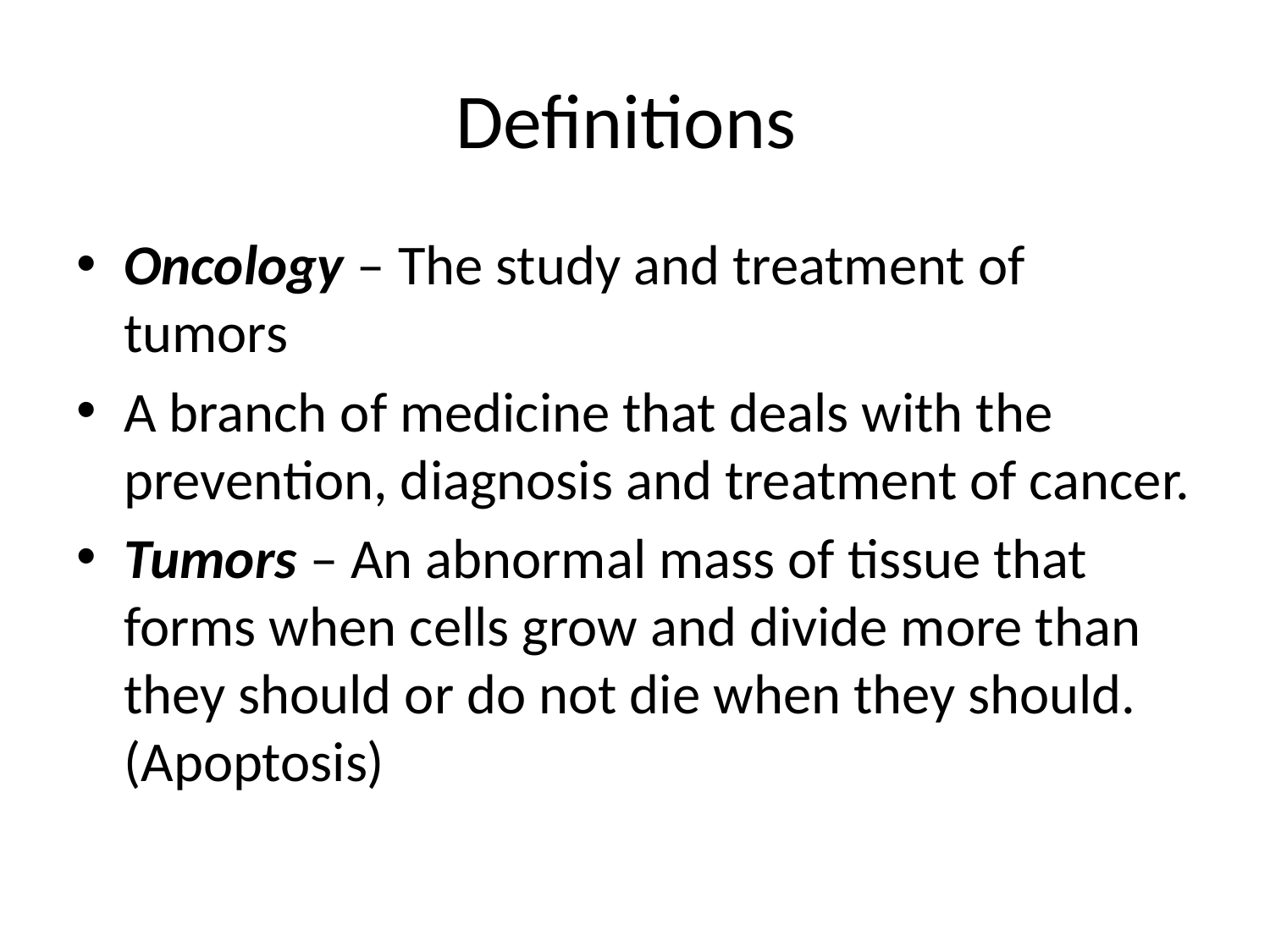

# Definitions
Oncology – The study and treatment of tumors
A branch of medicine that deals with the prevention, diagnosis and treatment of cancer.
Tumors – An abnormal mass of tissue that forms when cells grow and divide more than they should or do not die when they should. (Apoptosis)